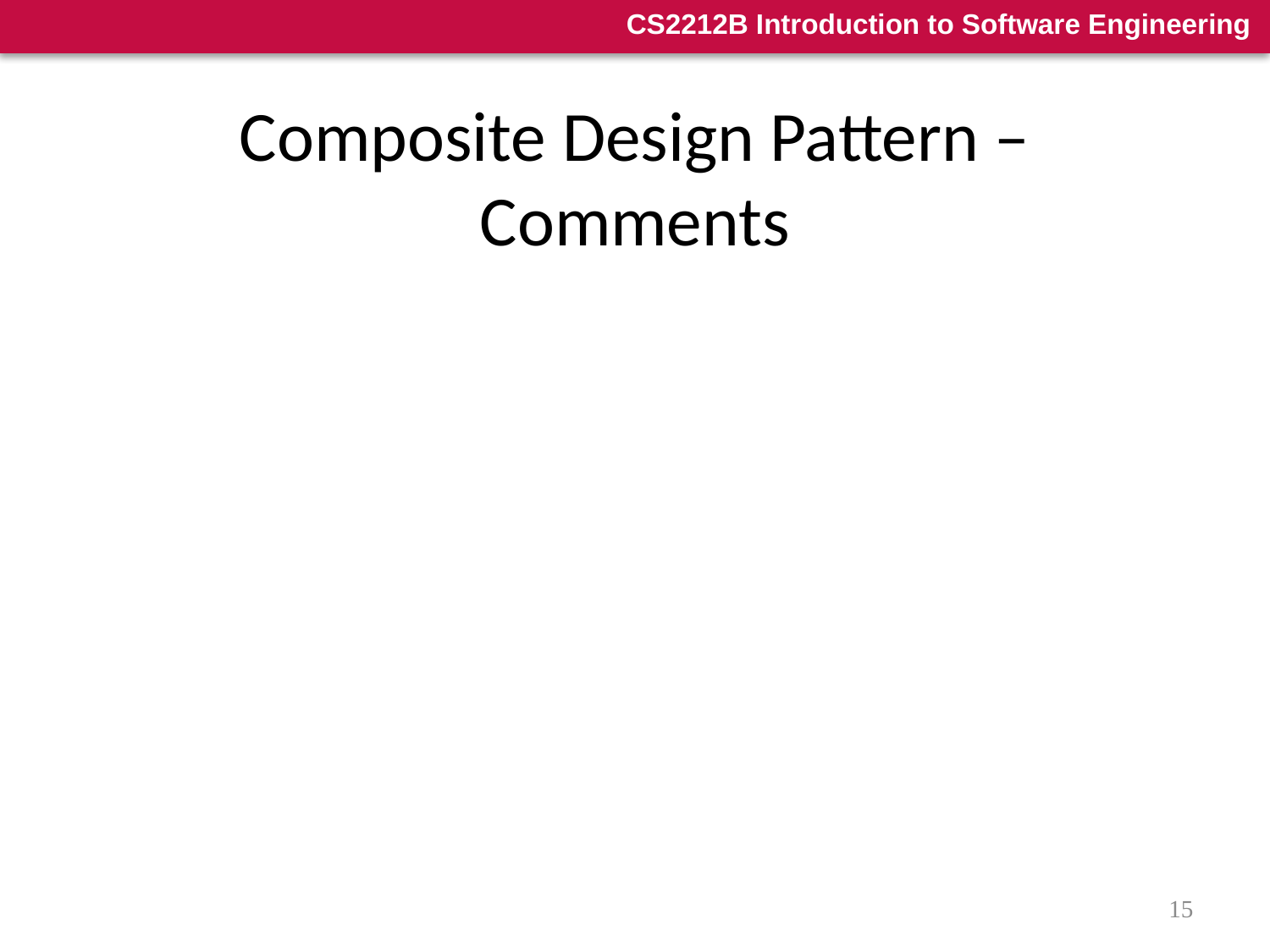

# Composite Design Pattern – Comments
Επακόλουθα
Ομοιομορφία: Όλα τα αντικείμενα σε κάποια σύνθετη κατασκευη τα διαχειριζόμαστε με τον ίδιο τρόπο
Επεκτασιμότητα: Μπορούμε να κατασκευάσουμε νέες συνθέσεις από υπάρχοντα αντικείμενα
–  Λειτουργικό κόστος: Για τη κατασκευή ενός σύνθετου αντικειμένου μπορεί να χρειαστούμε πολλά άλλα αντικείμενα

Σχόλια Υλοποίησης
Τα συνιστώντα μέρη γνωρίζουν το αντικείμενο που περιγράφει τη σύνθεση (Do Components know their parents)?
Κοινή διαπροσωπία για τα απλά και τα σύνθετα αντικείμενα?
Τα σύνθετα αντικείμενα περιέχουν μια αναφορά (reference) για κάθε ένα από τα συνιστώντα αντικείμενα (δεν χρειάζεται να δεσμεύσουμε μνήμη στο σύνθετο αντικείμενο για τα μέρη του)
Που και ποιο αντικείμενο έχει την ευθύνη για τη διαγραφή των συνιστώντων αντικειμένων
15